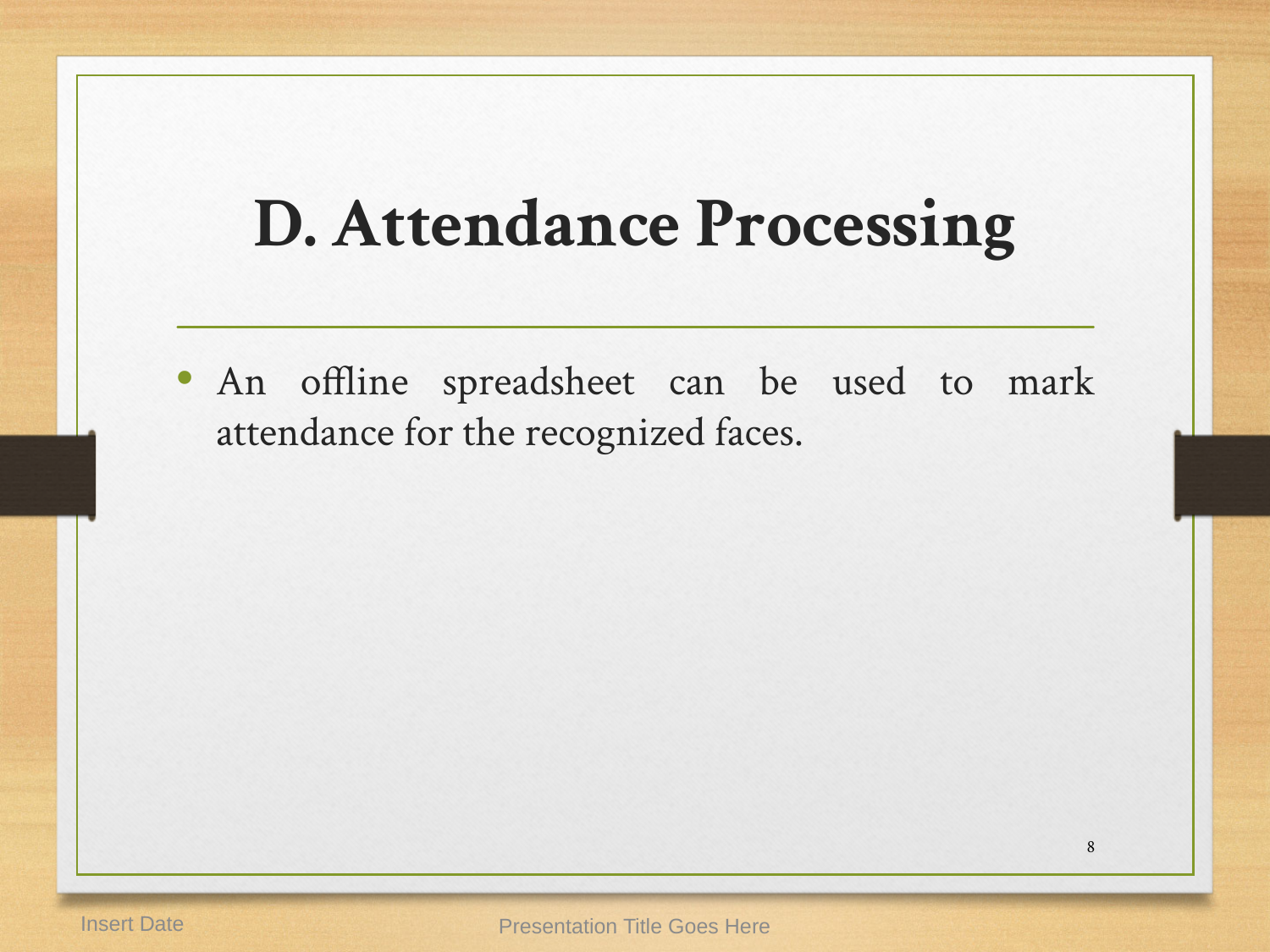

# D. Attendance Processing
An offline spreadsheet can be used to mark attendance for the recognized faces.
8